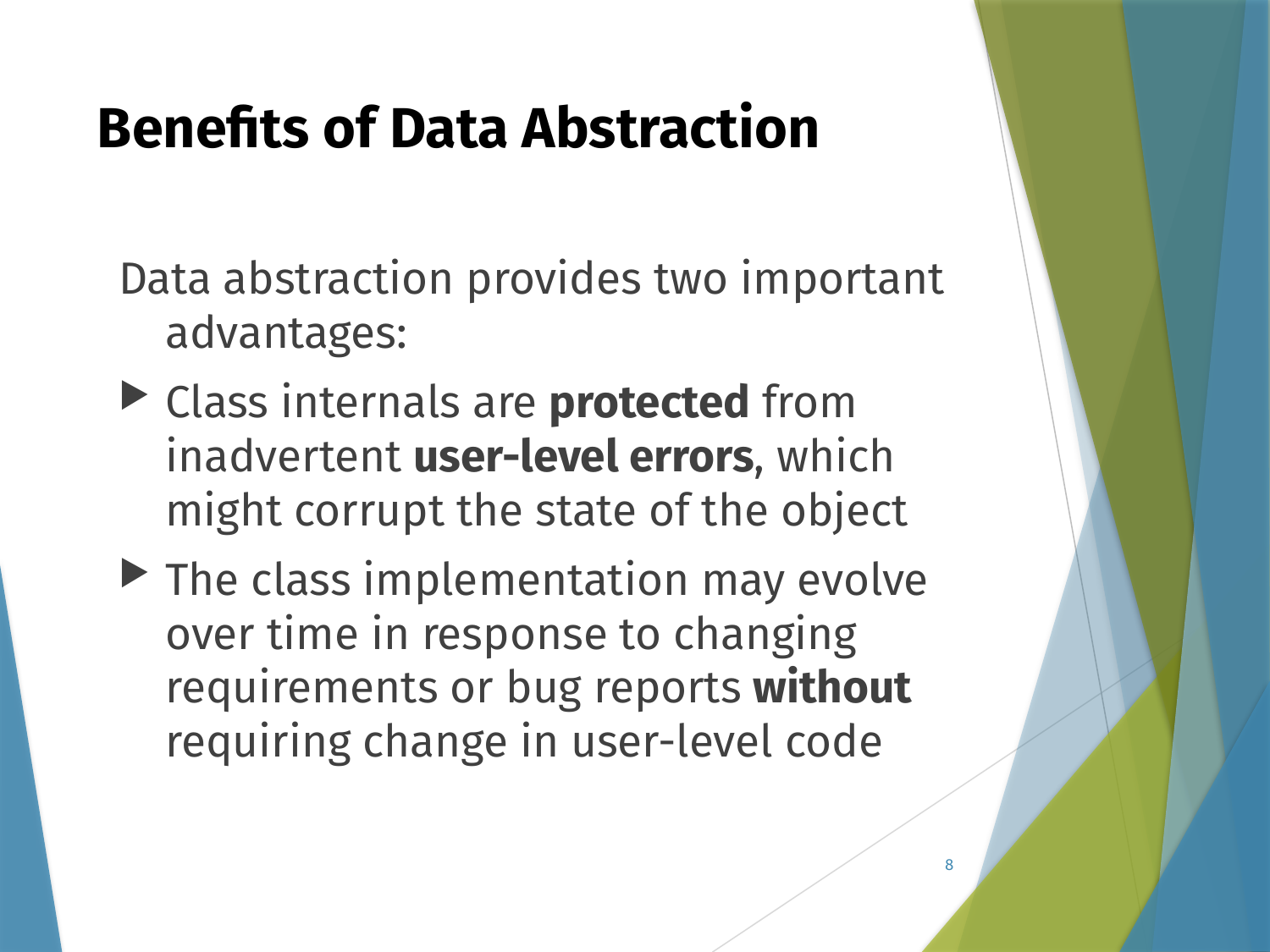

# Benefits of Data Abstraction
Data abstraction provides two important advantages:
Class internals are protected from inadvertent user-level errors, which might corrupt the state of the object
The class implementation may evolve over time in response to changing requirements or bug reports without requiring change in user-level code
8